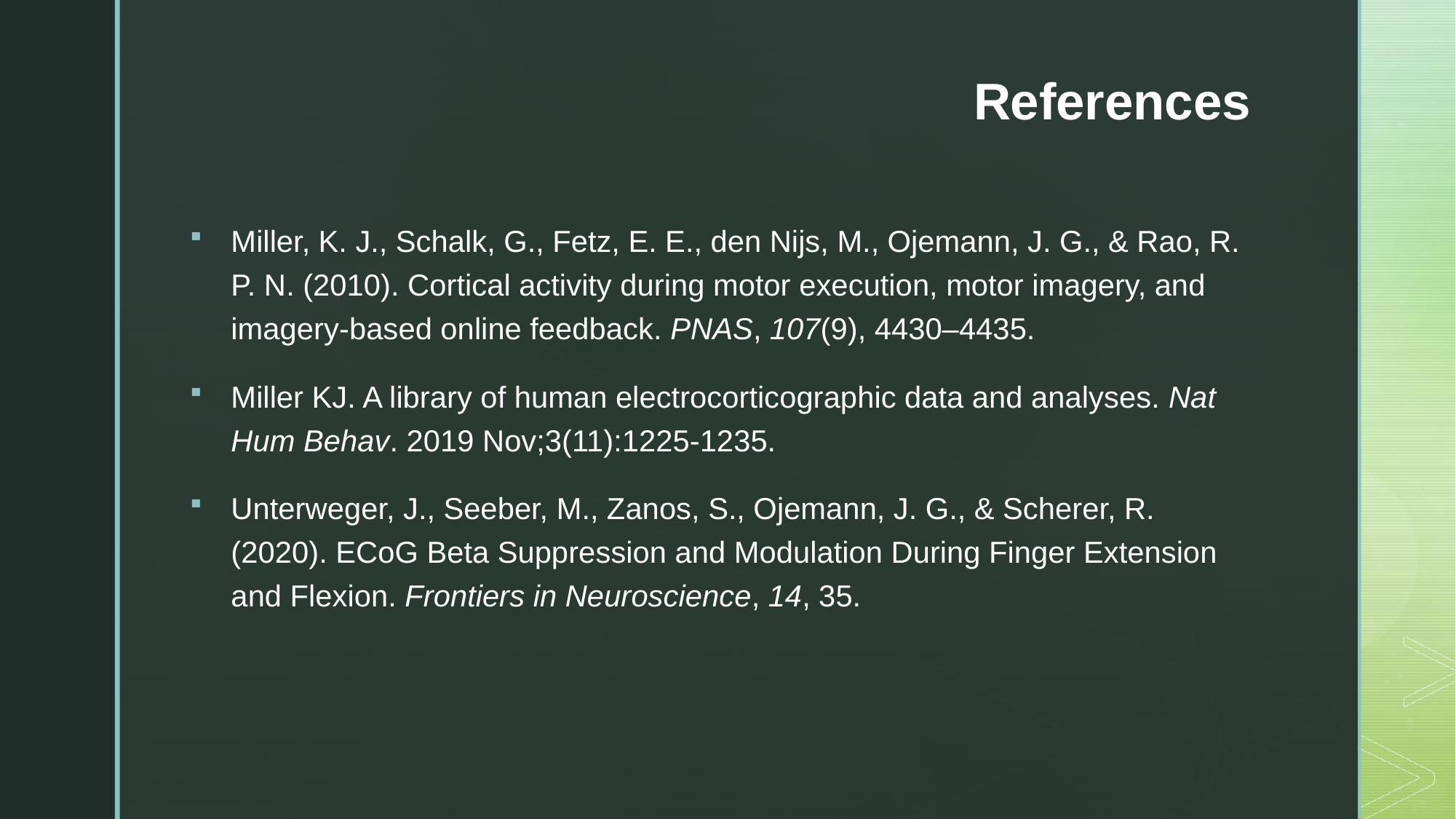

# References
Miller, K. J., Schalk, G., Fetz, E. E., den Nijs, M., Ojemann, J. G., & Rao, R. P. N. (2010). Cortical activity during motor execution, motor imagery, and imagery-based online feedback. PNAS, 107(9), 4430–4435.
Miller KJ. A library of human electrocorticographic data and analyses. Nat Hum Behav. 2019 Nov;3(11):1225-1235.
Unterweger, J., Seeber, M., Zanos, S., Ojemann, J. G., & Scherer, R. (2020). ECoG Beta Suppression and Modulation During Finger Extension and Flexion. Frontiers in Neuroscience, 14, 35.